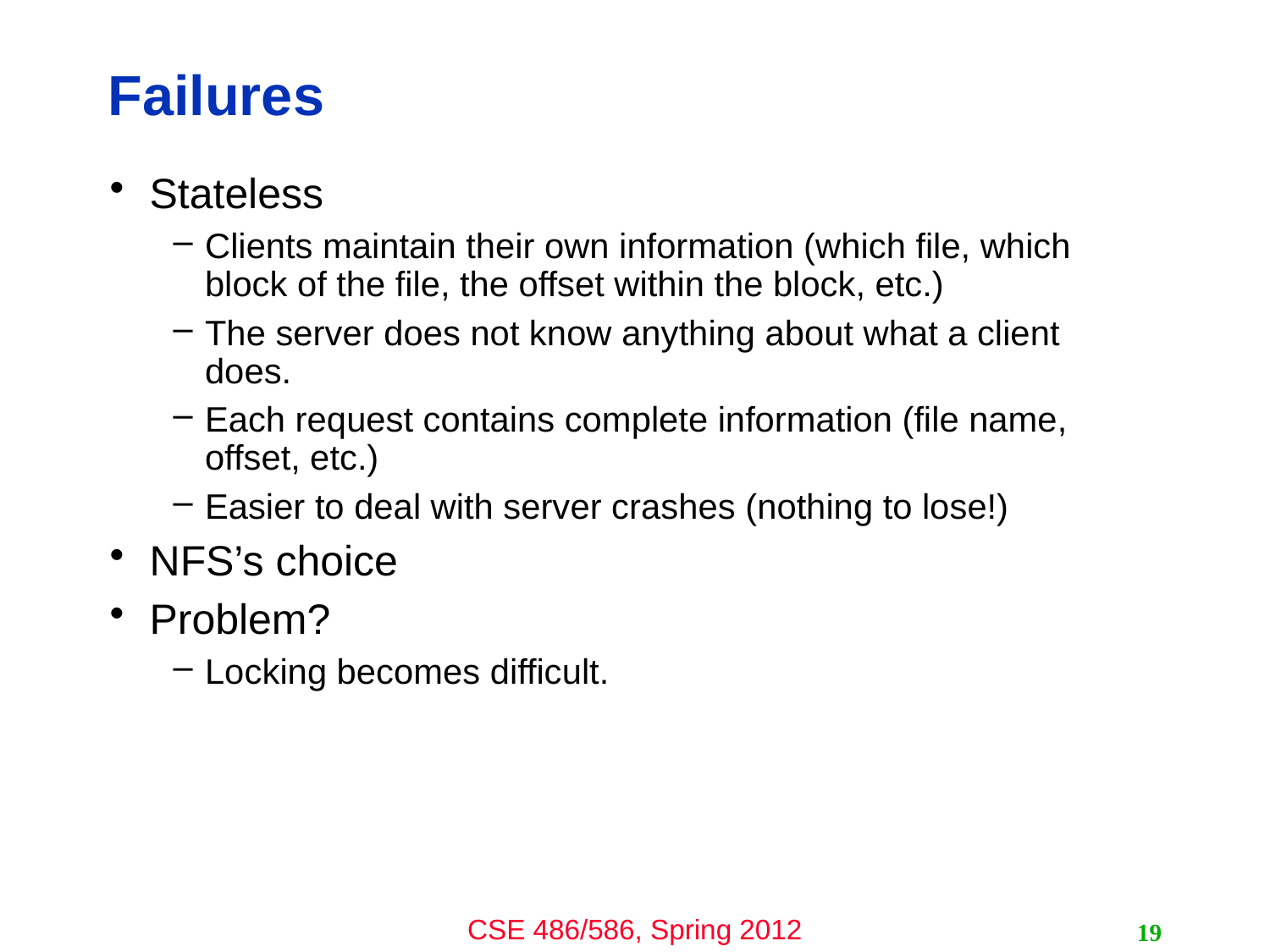

# Failures
Stateless
Clients maintain their own information (which file, which block of the file, the offset within the block, etc.)
The server does not know anything about what a client does.
Each request contains complete information (file name, offset, etc.)
Easier to deal with server crashes (nothing to lose!)
NFS’s choice
Problem?
Locking becomes difficult.
19